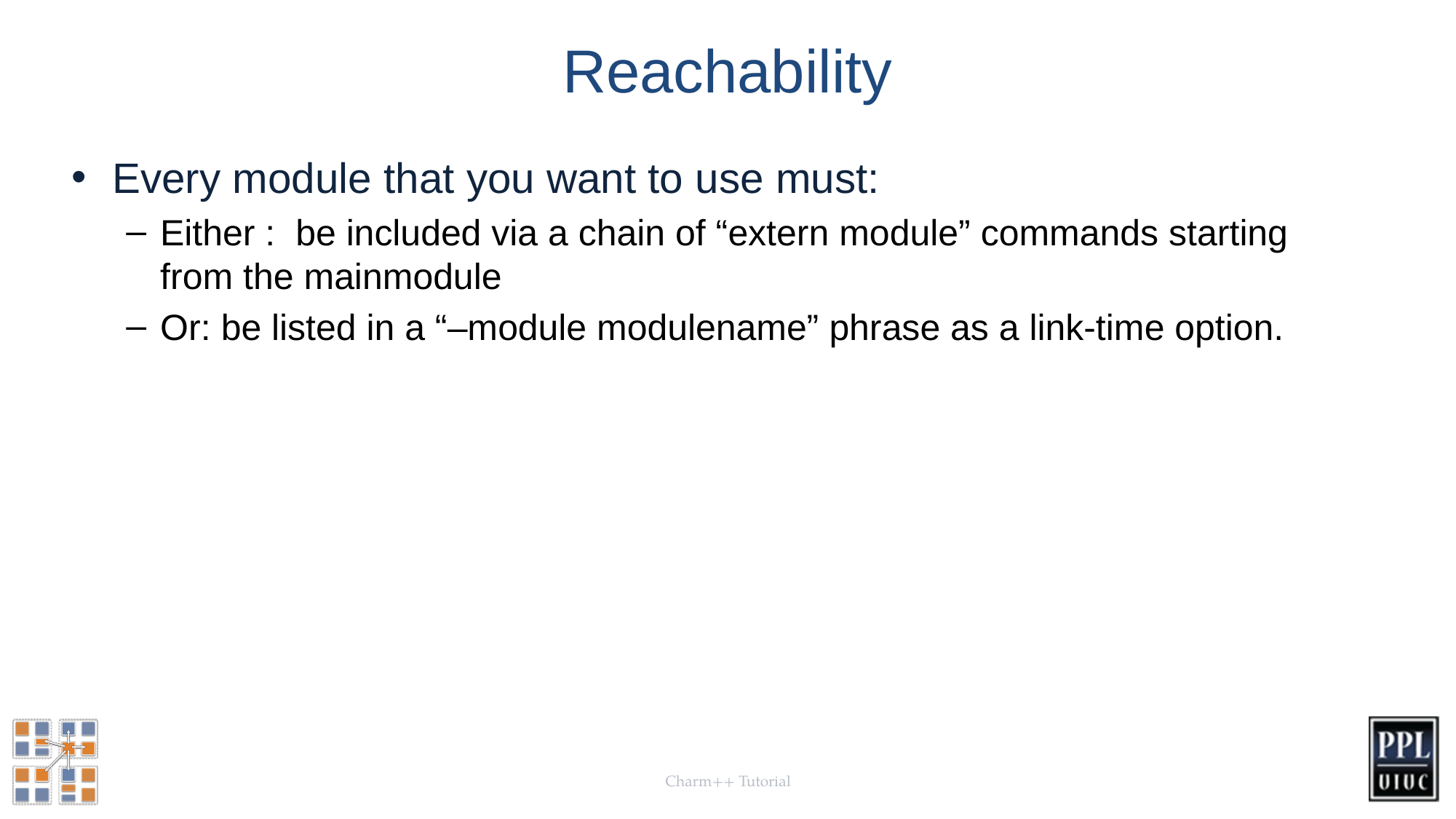

# Reachability
Every module that you want to use must:
Either :  be included via a chain of “extern module” commands starting from the mainmodule
Or: be listed in a “–module modulename” phrase as a link-time option.

Charm++ Tutorial